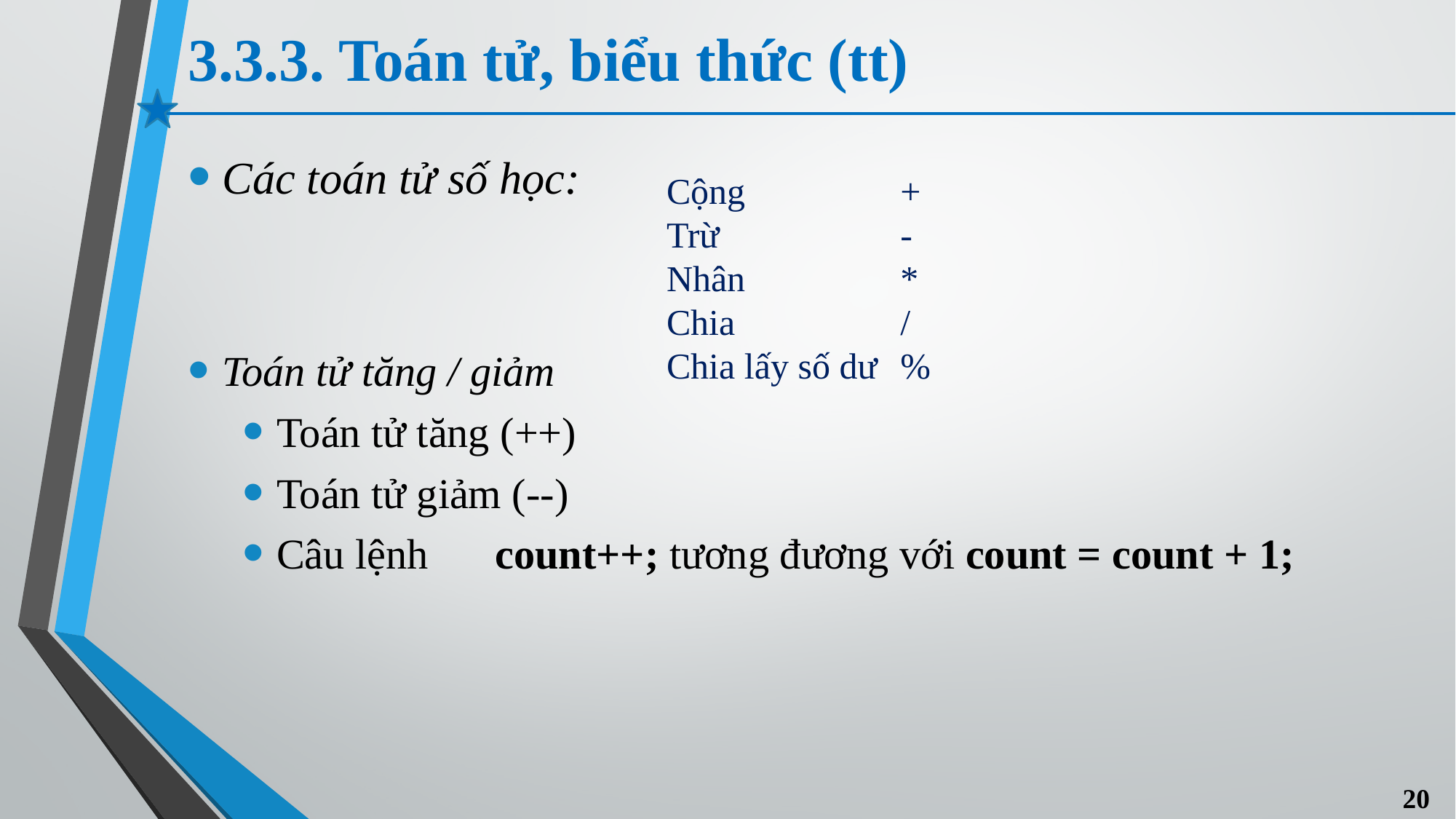

# 3.3.3. Toán tử, biểu thức (tt)
Các toán tử số học:

Toán tử tăng / giảm
Toán tử tăng (++)
Toán tử giảm (--)
Câu lệnh	count++; tương đương với count = count + 1;

Cộng
Trừ
Nhân
Chia
Chia lấy số dư
+
-
*
/
%
20